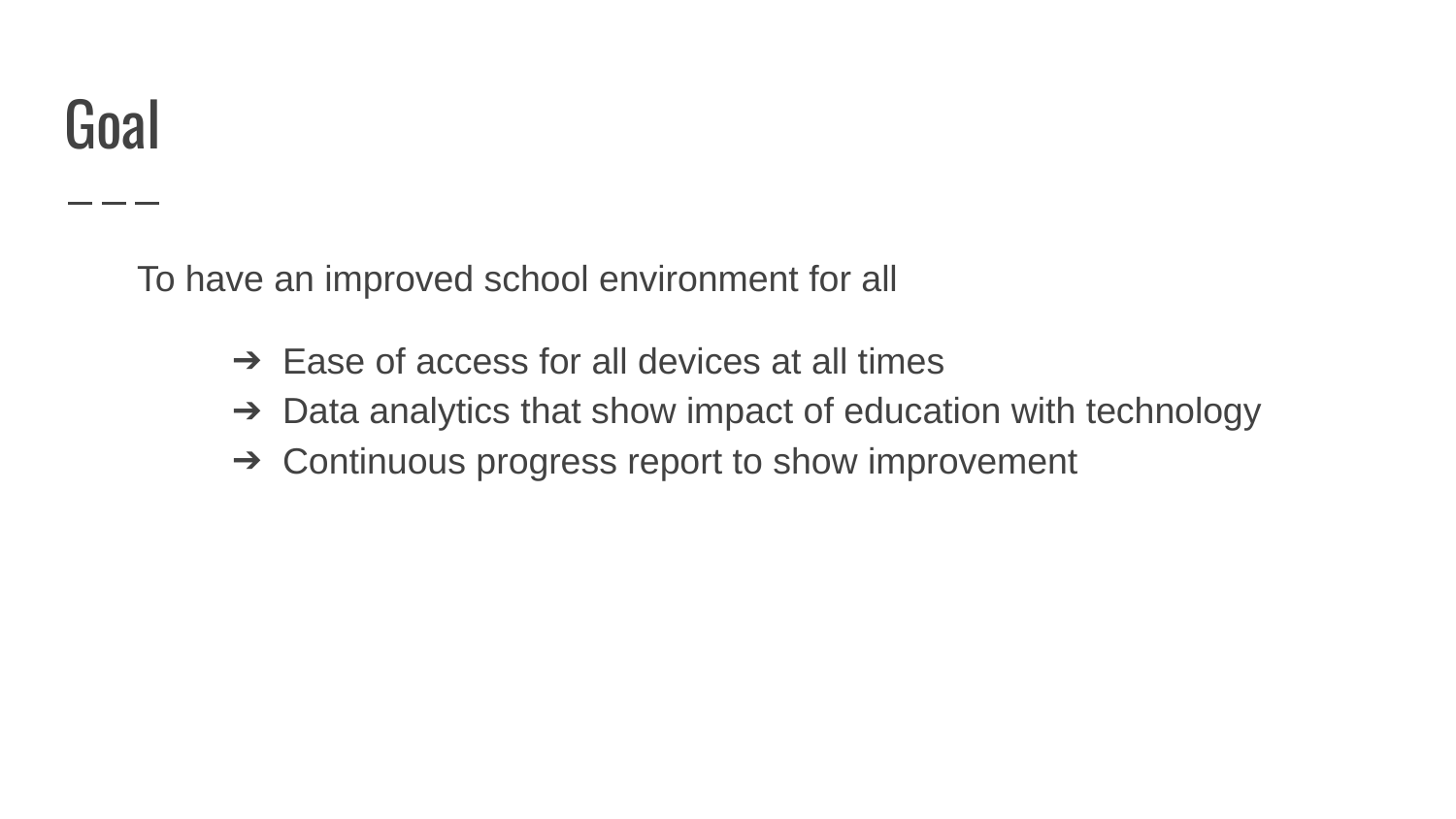

# Goal
To have an improved school environment for all
Ease of access for all devices at all times
Data analytics that show impact of education with technology
Continuous progress report to show improvement